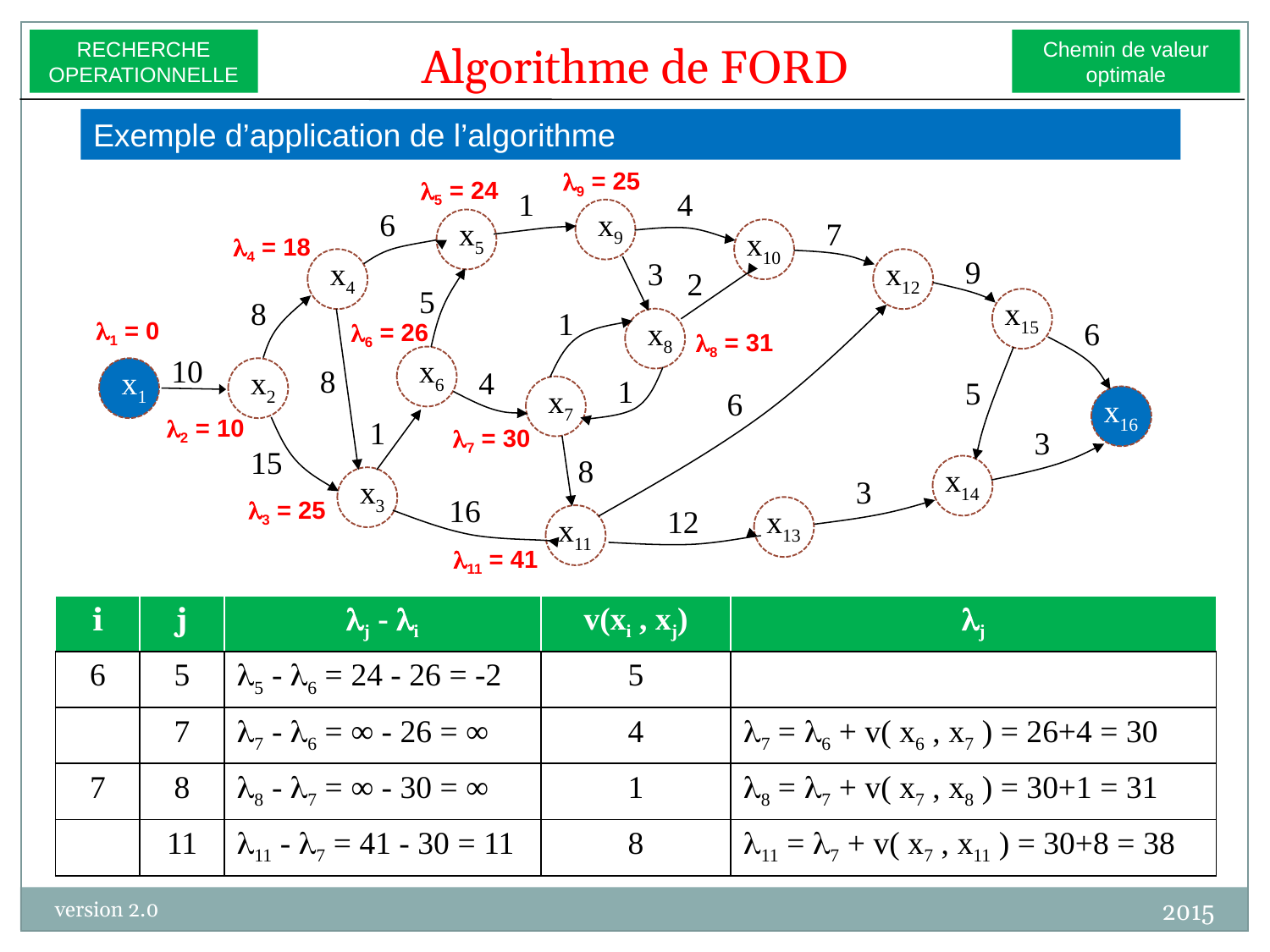

RECHERCHE
OPERATIONNELLE
Chemin de valeur
optimale
Algorithme de FORD
Exemple d’application de l’algorithme
λ9 = 25
λ5 = 24
1
4
6
x9

x5

7
x10

9
x4

3
x12

2

5

8
x15

1

x8

6

10
x6

8
x1

x2

4
1
5

x7

6
x16

1

3

15

8
x14

x3

3
16
12
x13

x11

λ4 = 18
λ1 = 0
λ6 = 26
λ8 = 31
λ2 = 10
λ7 = 30
λ3 = 25
λ11 = 41
| i | j | λj - λi | v(xi , xj) | λj |
| --- | --- | --- | --- | --- |
| 6 | 5 | λ5 - λ6 = 24 - 26 = -2 | 5 |  |
|  | 7 | λ7 - λ6 = ∞ - 26 = ∞ | 4 | λ7 = λ6 + v( x6 , x7 ) = 26+4 = 30 |
| 7 | 8 | λ8 - λ7 = ∞ - 30 = ∞ | 1 | λ8 = λ7 + v( x7 , x8 ) = 30+1 = 31 |
|  | 11 | λ11 - λ7 = 41 - 30 = 11 | 8 | λ11 = λ7 + v( x7 , x11 ) = 30+8 = 38 |
2015
version 2.0